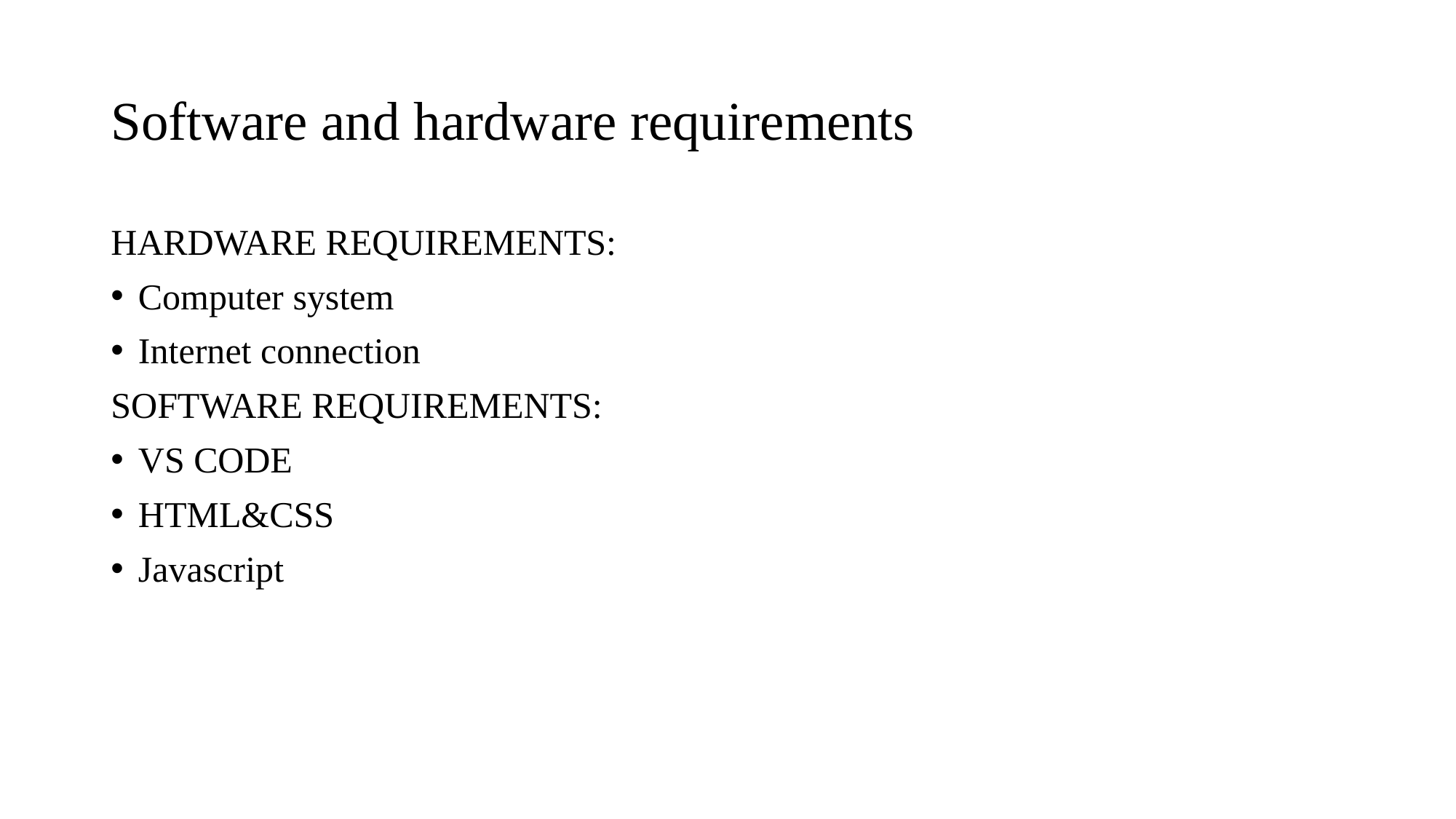

# Software and hardware requirements
HARDWARE REQUIREMENTS:
Computer system
Internet connection
SOFTWARE REQUIREMENTS:
VS CODE
HTML&CSS
Javascript